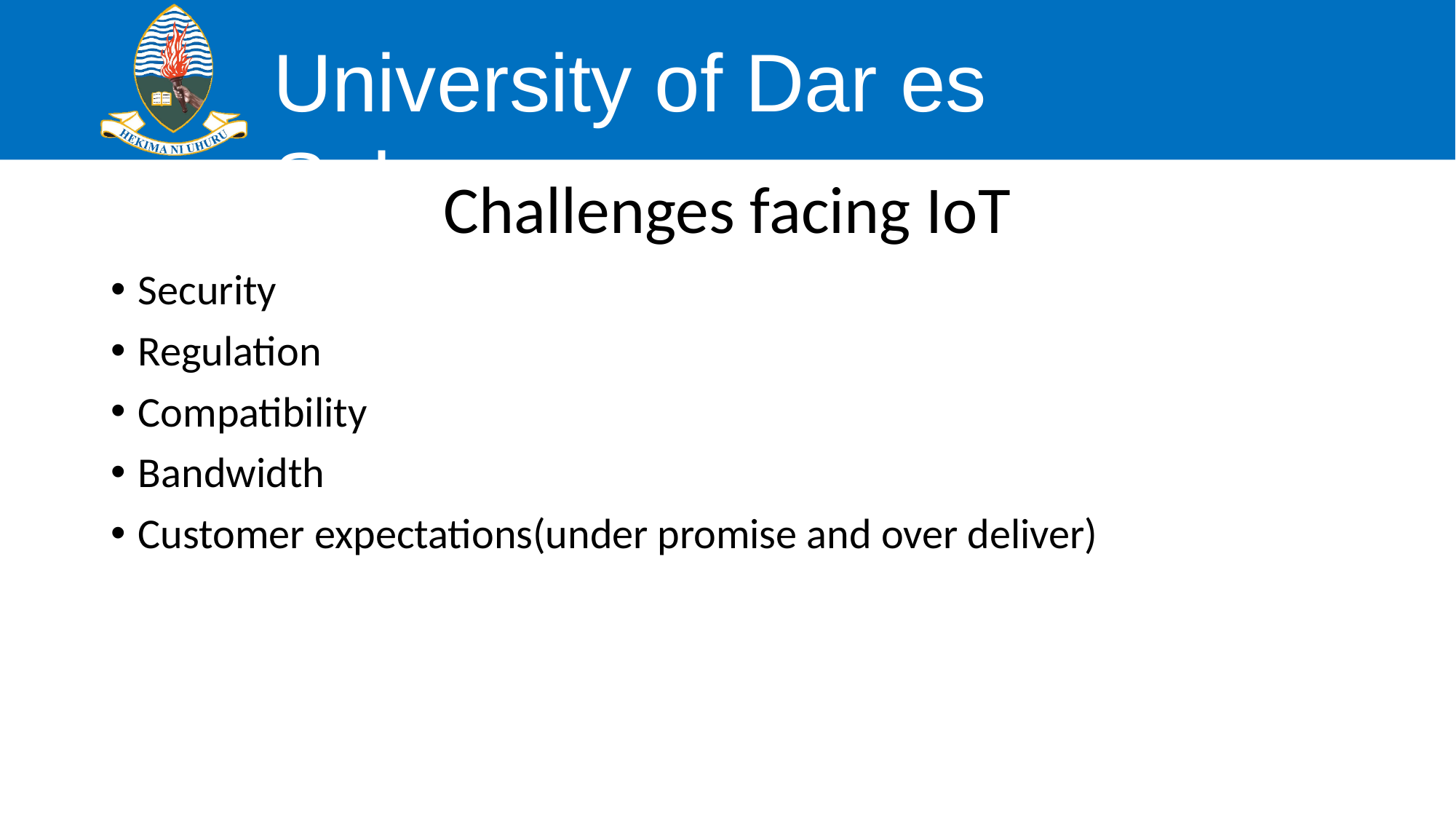

# Challenges facing IoT
Security
Regulation
Compatibility
Bandwidth
Customer expectations(under promise and over deliver)